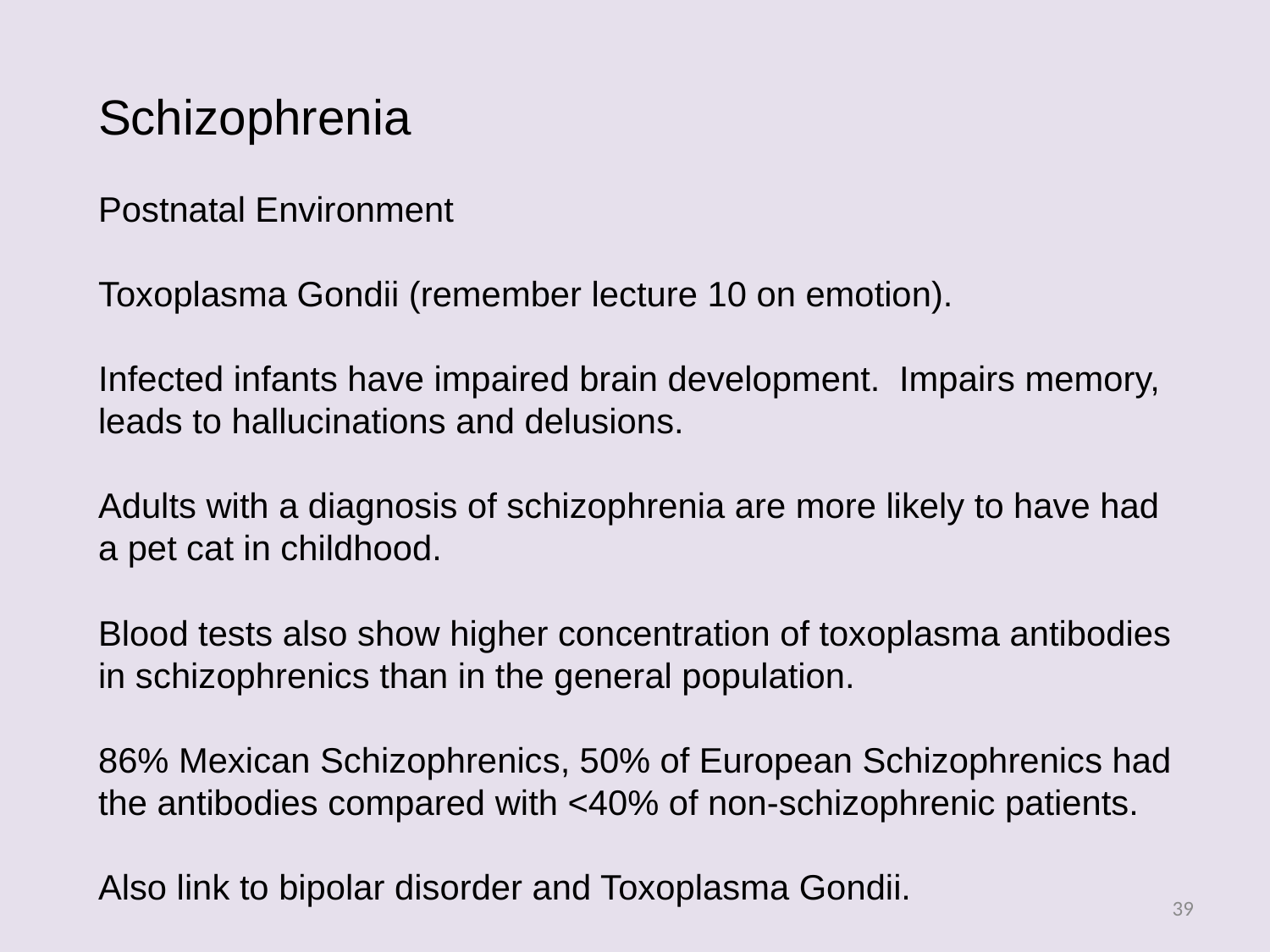

Schizophrenia

Postnatal Environment

Toxoplasma Gondii (remember lecture 10 on emotion).

Infected infants have impaired brain development.  Impairs memory, leads to hallucinations and delusions.

Adults with a diagnosis of schizophrenia are more likely to have had a pet cat in childhood.

Blood tests also show higher concentration of toxoplasma antibodies in schizophrenics than in the general population.

86% Mexican Schizophrenics, 50% of European Schizophrenics had the antibodies compared with <40% of non-schizophrenic patients.

Also link to bipolar disorder and Toxoplasma Gondii.
39